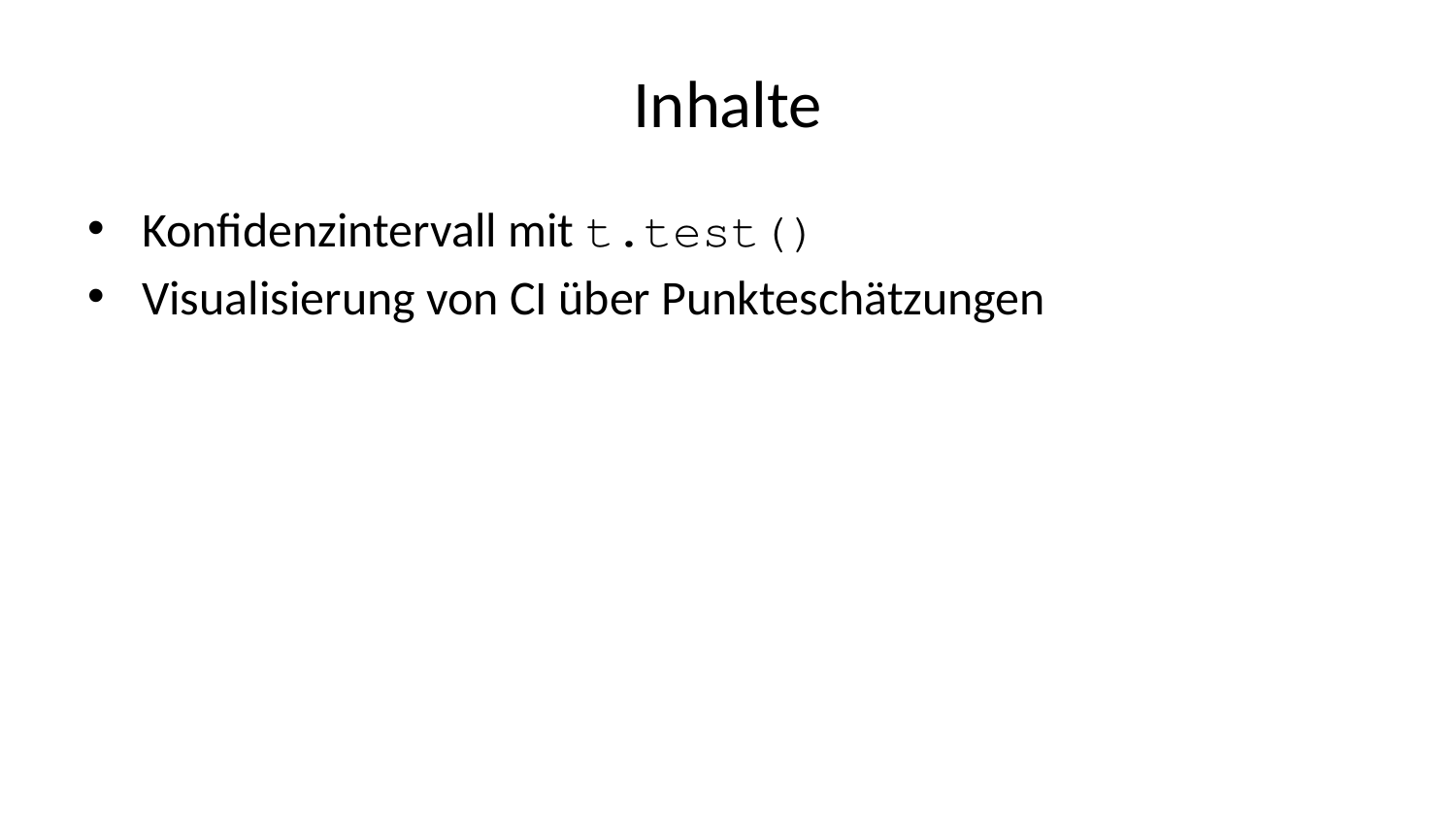

# Inhalte
Konfidenzintervall mit t.test()
Visualisierung von CI über Punkteschätzungen